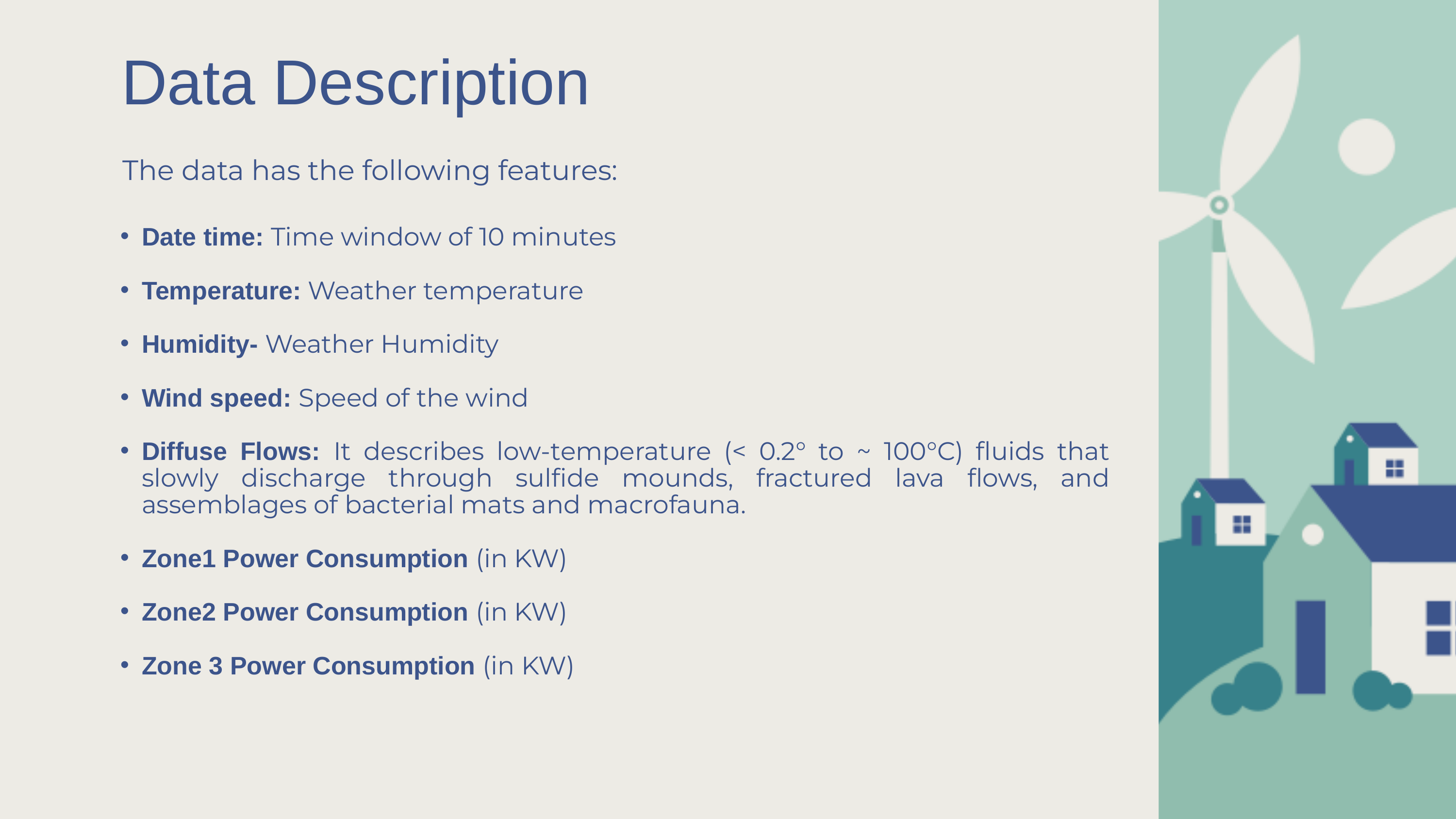

Data Description
The data has the following features:
Date time: Time window of 10 minutes

Temperature: Weather temperature

Humidity- Weather Humidity

Wind speed: Speed of the wind

Diffuse Flows: It describes low-temperature (< 0.2° to ~ 100°C) fluids that slowly discharge through sulfide mounds, fractured lava flows, and assemblages of bacterial mats and macrofauna.

Zone1 Power Consumption (in KW)

Zone2 Power Consumption (in KW)

Zone 3 Power Consumption (in KW)